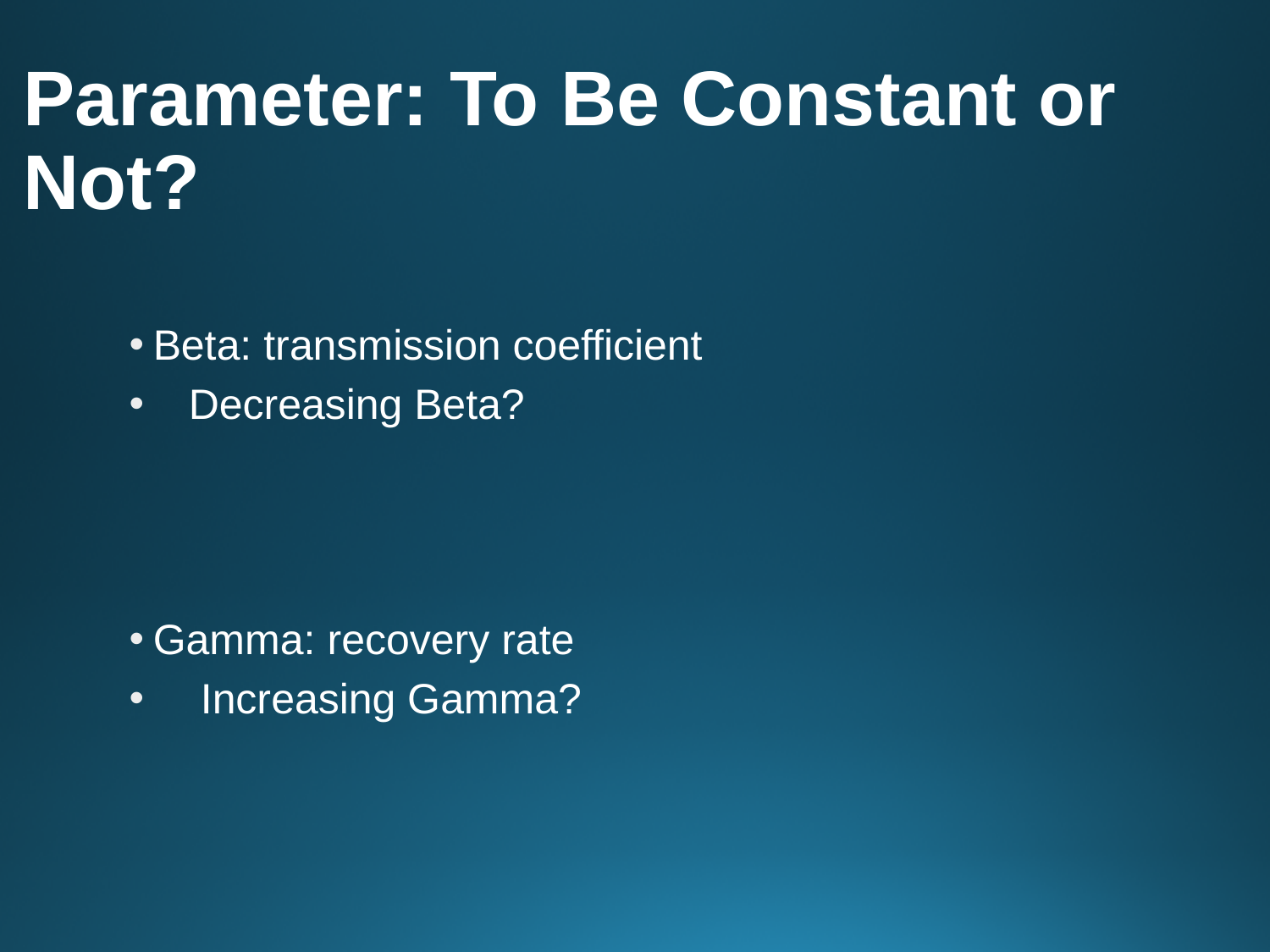

# Parameter: To Be Constant or Not?

Beta: transmission coefficient
   Decreasing Beta?

Gamma: recovery rate
    Increasing Gamma?